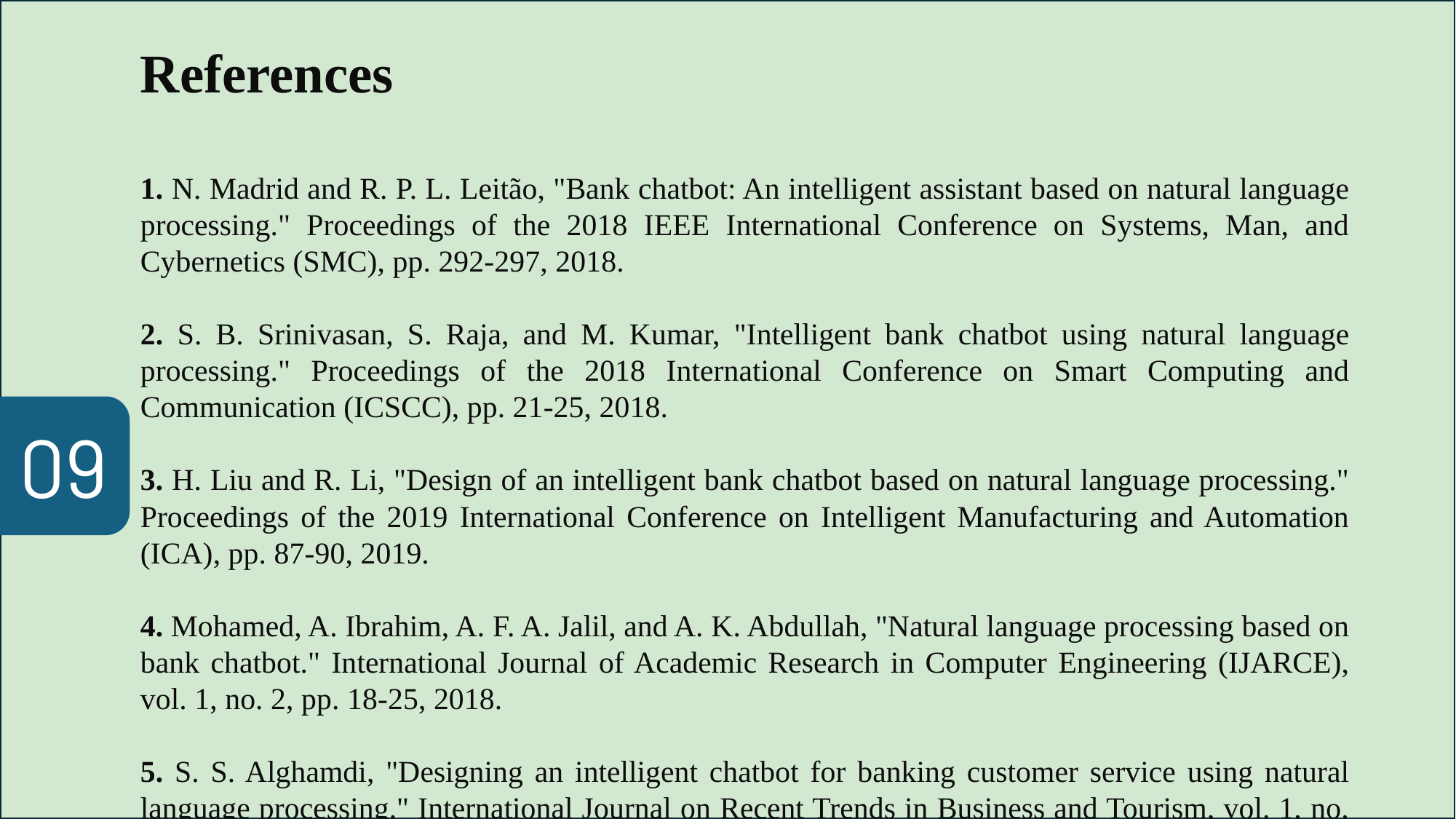

CONCLUSION
   09
In conclusion, this banking chatbot project demonstrates the effective use of natural language processing (NLP) techniques to create an interactive and responsive system. By leveraging libraries like NLTK and Scikit-learn, the chatbot processes user inputs, recognizes greetings, and generates relevant responses based on text similarity. The integration of Flask allows for smooth communication between the front-end and back-end, enabling real time interactions. The chatbot is capable of learning from user input, adapting its responses accordingly, and ensuring a seamless conversational experience. While the system can handle a variety of queries, there is room for further enhancements, such as adding more complex banking-related functions or improving response accuracy. This project serves as a solid foundation for developing intelligent chatbots capable of assisting users in various domains, with potential for future scalability and customization.

References

1. N. Madrid and R. P. L. Leitão, "Bank chatbot: An intelligent assistant based on natural language processing." Proceedings of the 2018 IEEE International Conference on Systems, Man, and Cybernetics (SMC), pp. 292-297, 2018.

2. S. B. Srinivasan, S. Raja, and M. Kumar, "Intelligent bank chatbot using natural language processing." Proceedings of the 2018 International Conference on Smart Computing and Communication (ICSCC), pp. 21-25, 2018.

3. H. Liu and R. Li, "Design of an intelligent bank chatbot based on natural language processing." Proceedings of the 2019 International Conference on Intelligent Manufacturing and Automation (ICA), pp. 87-90, 2019.

4. Mohamed, A. Ibrahim, A. F. A. Jalil, and A. K. Abdullah, "Natural language processing based on bank chatbot." International Journal of Academic Research in Computer Engineering (IJARCE), vol. 1, no. 2, pp. 18-25, 2018.

5. S. S. Alghamdi, "Designing an intelligent chatbot for banking customer service using natural language processing." International Journal on Recent Trends in Business and Tourism, vol. 1, no. 1, pp. 1-10, 2019.